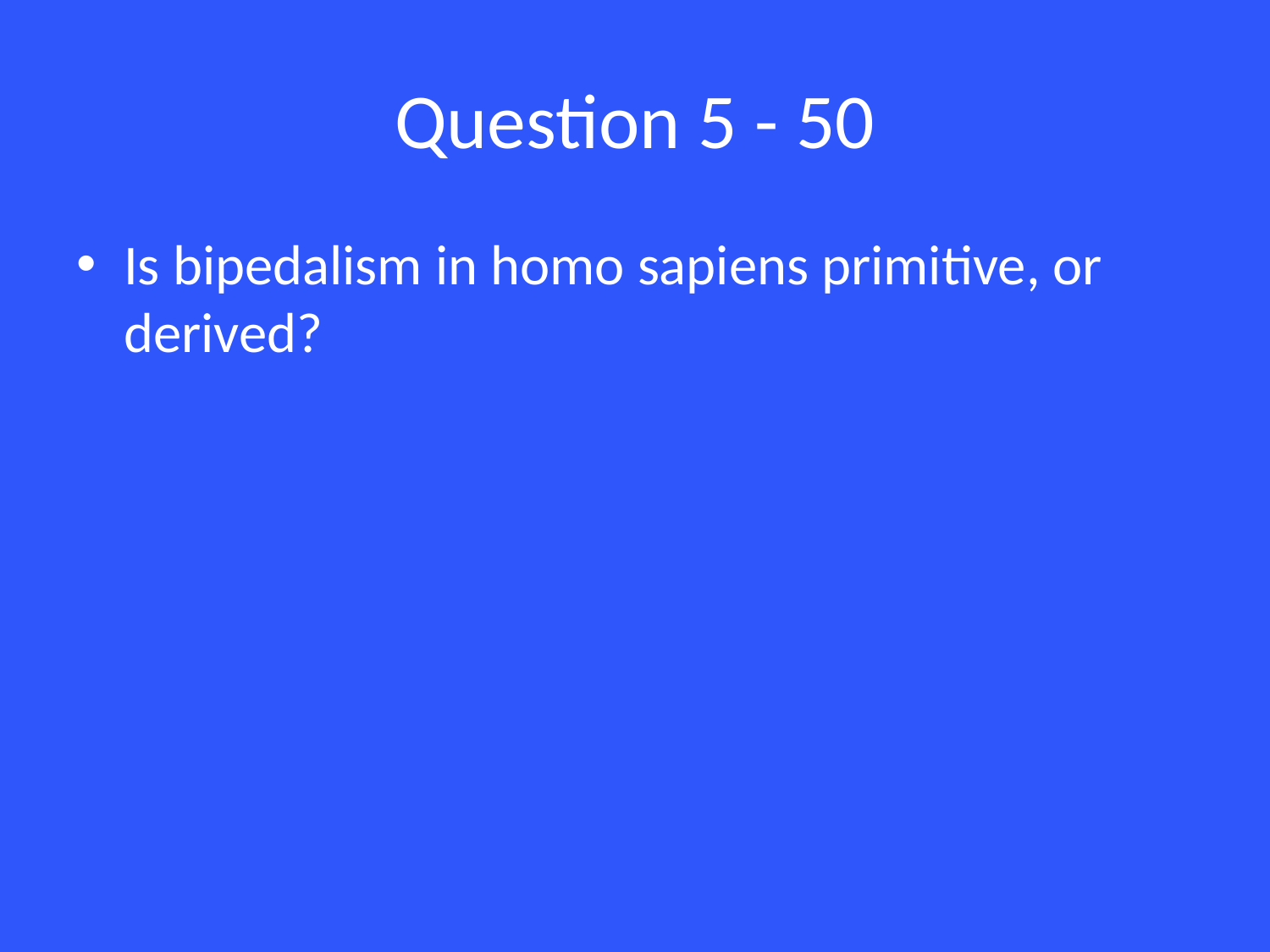

# Question 5 - 50
Is bipedalism in homo sapiens primitive, or derived?